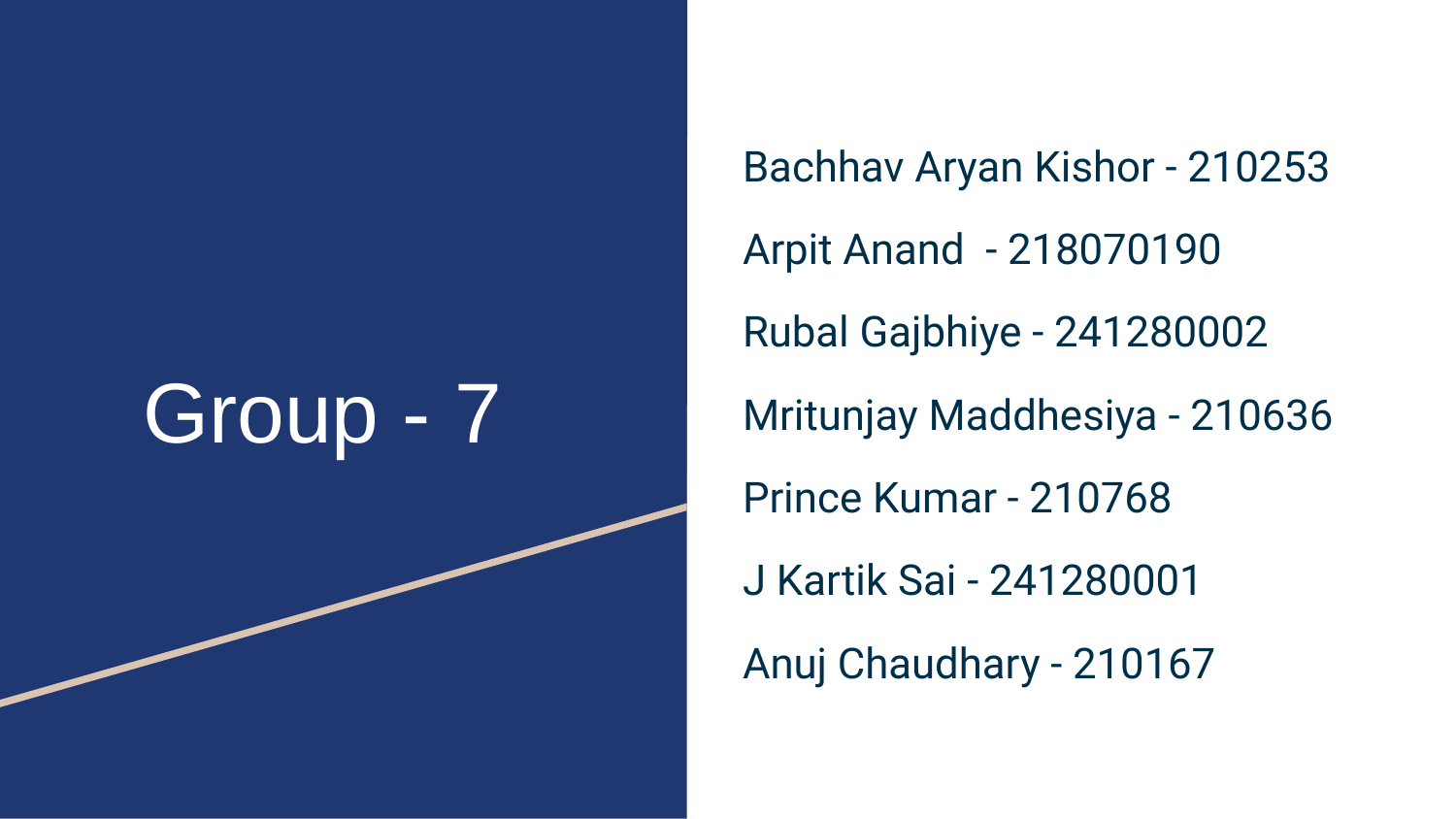

Bachhav Aryan Kishor - 210253
Arpit Anand  - 218070190
Rubal Gajbhiye - 241280002
Mritunjay Maddhesiya - 210636
Prince Kumar - 210768
J Kartik Sai - 241280001
Anuj Chaudhary - 210167
# Group - 7